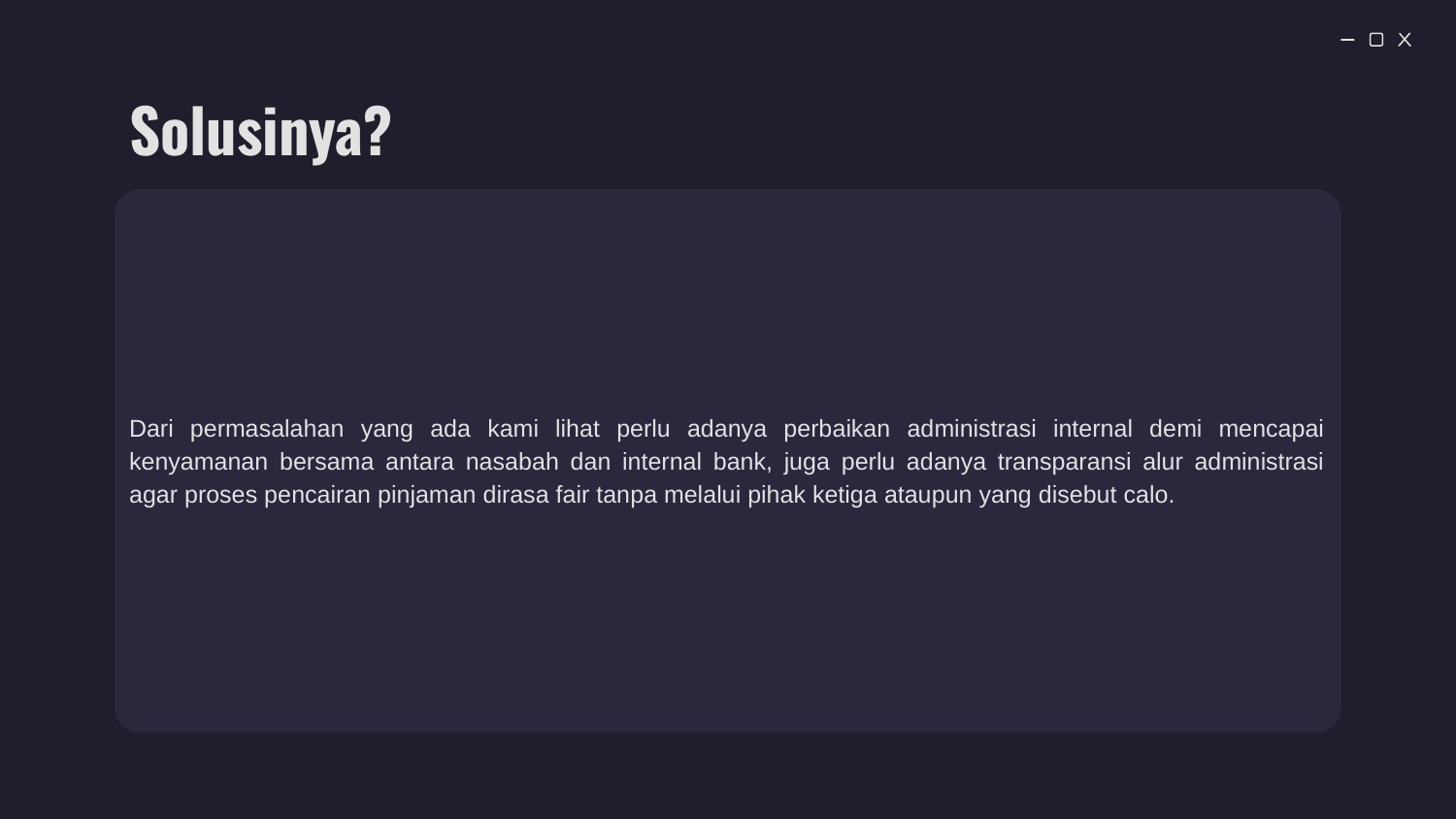

# Solusinya?
Dari permasalahan yang ada kami lihat perlu adanya perbaikan administrasi internal demi mencapai kenyamanan bersama antara nasabah dan internal bank, juga perlu adanya transparansi alur administrasi agar proses pencairan pinjaman dirasa fair tanpa melalui pihak ketiga ataupun yang disebut calo.